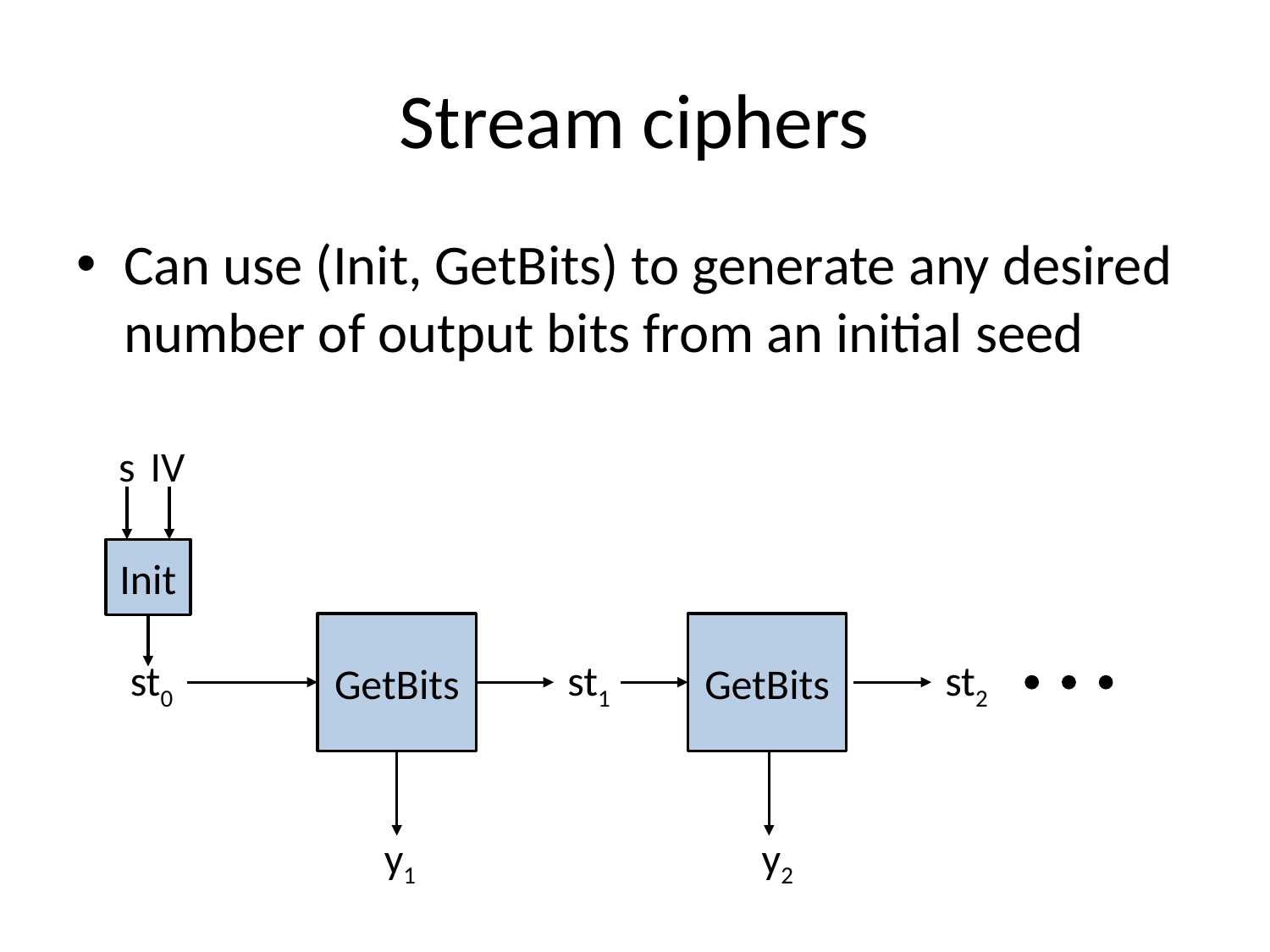

# Stream ciphers
Can use (Init, GetBits) to generate any desired number of output bits from an initial seed

s
IV
Init
GetBits
GetBits
st0
st1
st2

y1
y2